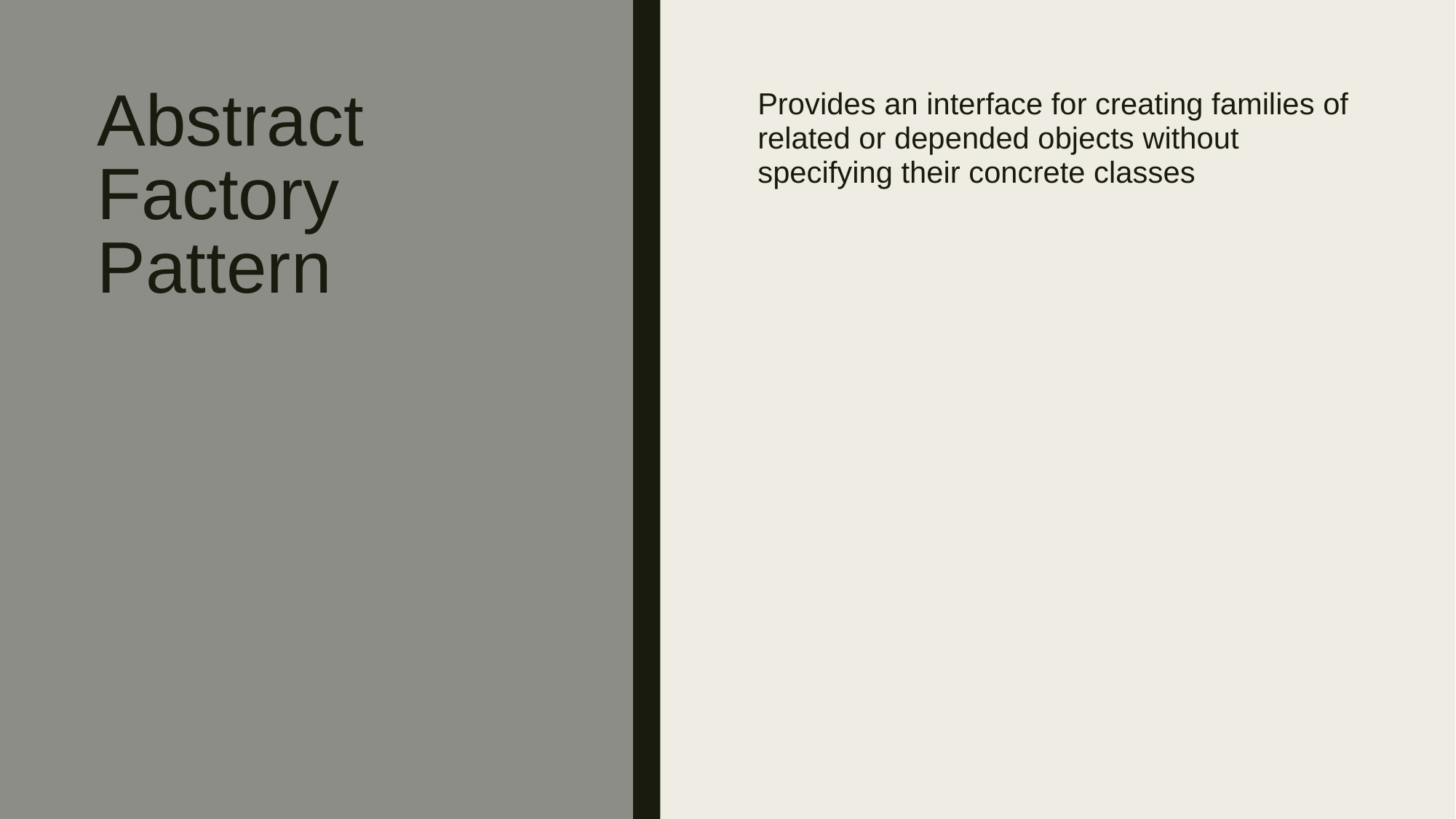

# Abstract Factory Pattern
Provides an interface for creating families of related or depended objects without specifying their concrete classes